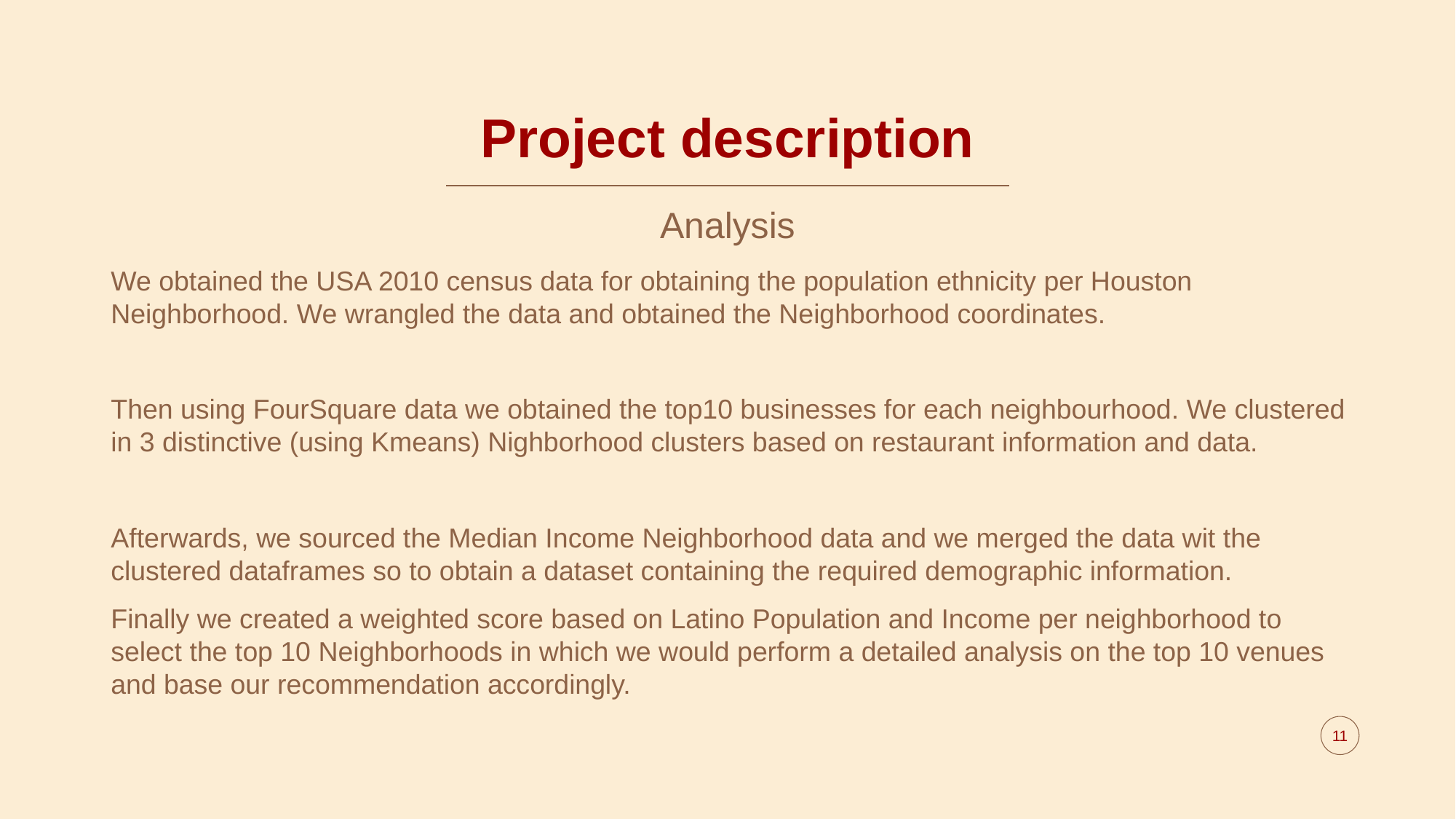

# Project description
Analysis
We obtained the USA 2010 census data for obtaining the population ethnicity per Houston Neighborhood. We wrangled the data and obtained the Neighborhood coordinates.

Then using FourSquare data we obtained the top10 businesses for each neighbourhood. We clustered in 3 distinctive (using Kmeans) Nighborhood clusters based on restaurant information and data.

Afterwards, we sourced the Median Income Neighborhood data and we merged the data wit the clustered dataframes so to obtain a dataset containing the required demographic information.
Finally we created a weighted score based on Latino Population and Income per neighborhood to select the top 10 Neighborhoods in which we would perform a detailed analysis on the top 10 venues and base our recommendation accordingly.
11